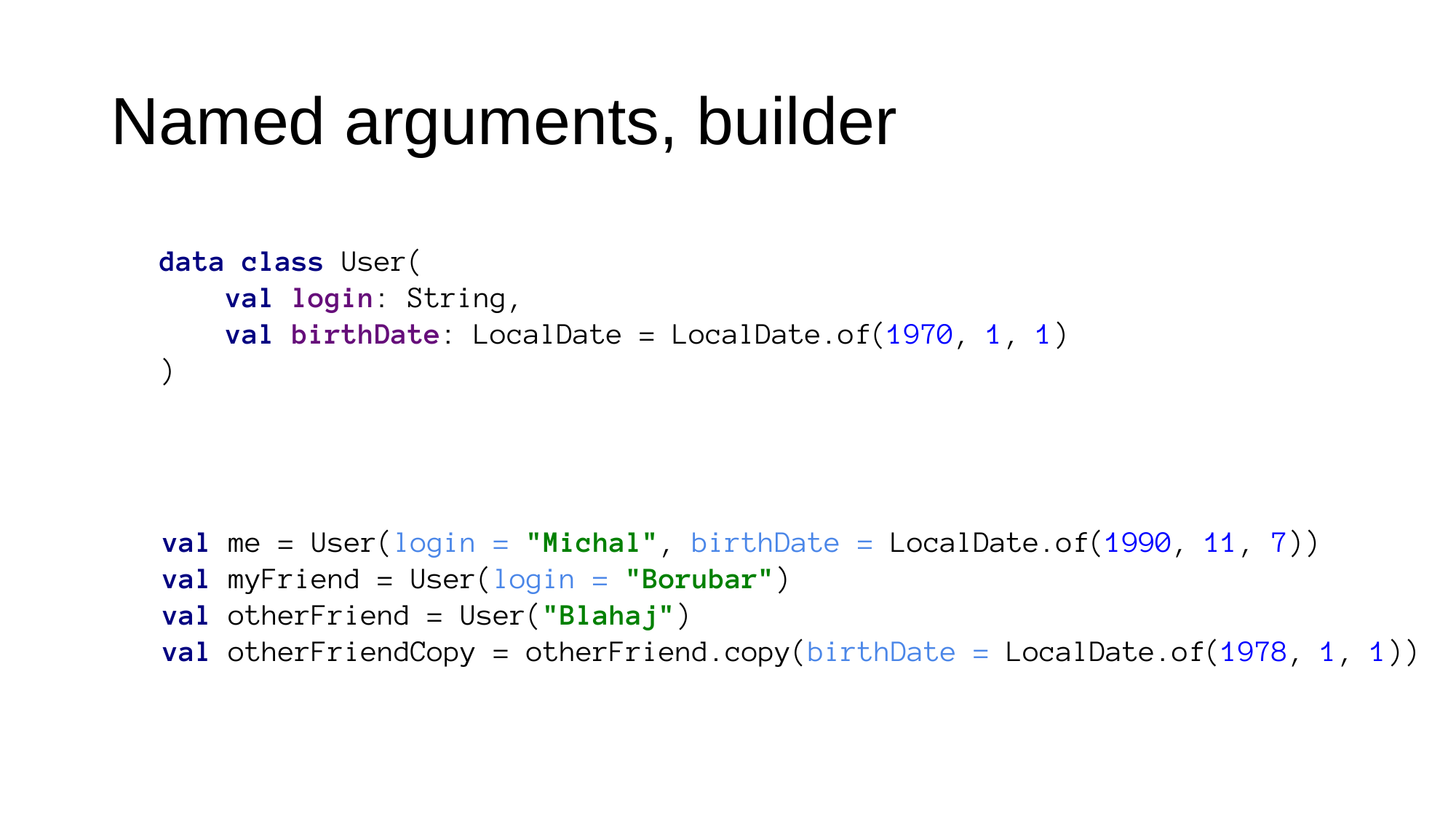

# Named arguments, builder
data class User(
    val login: String,
    val birthDate: LocalDate = LocalDate.of(1970, 1, 1)
)
val me = User(login = "Michal", birthDate = LocalDate.of(1990, 11, 7))
val myFriend = User(login = "Borubar")
val otherFriend = User("Blahaj")
val otherFriendCopy = otherFriend.copy(birthDate = LocalDate.of(1978, 1, 1))